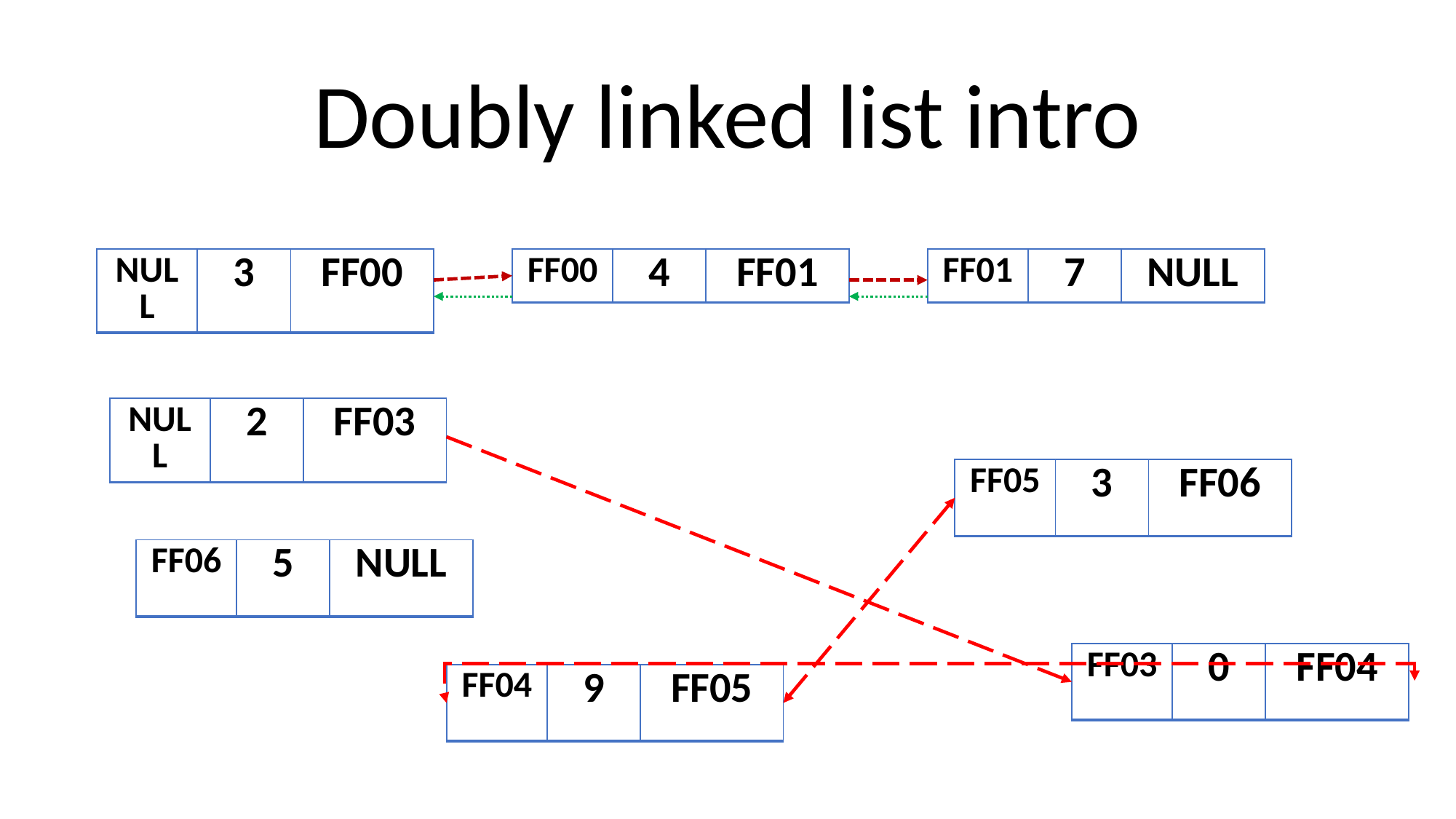

# Doubly linked list intro

| NULL | 3 | FF00 |
| --- | --- | --- |
| FF00 | 4 | FF01 |
| --- | --- | --- |
| FF01 | 7 | NULL |
| --- | --- | --- |
| NULL | 2 | FF03 |
| --- | --- | --- |
| FF05 | 3 | FF06 |
| --- | --- | --- |
| FF06 | 5 | NULL |
| --- | --- | --- |
| FF03 | 0 | FF04 |
| --- | --- | --- |
| FF04 | 9 | FF05 |
| --- | --- | --- |